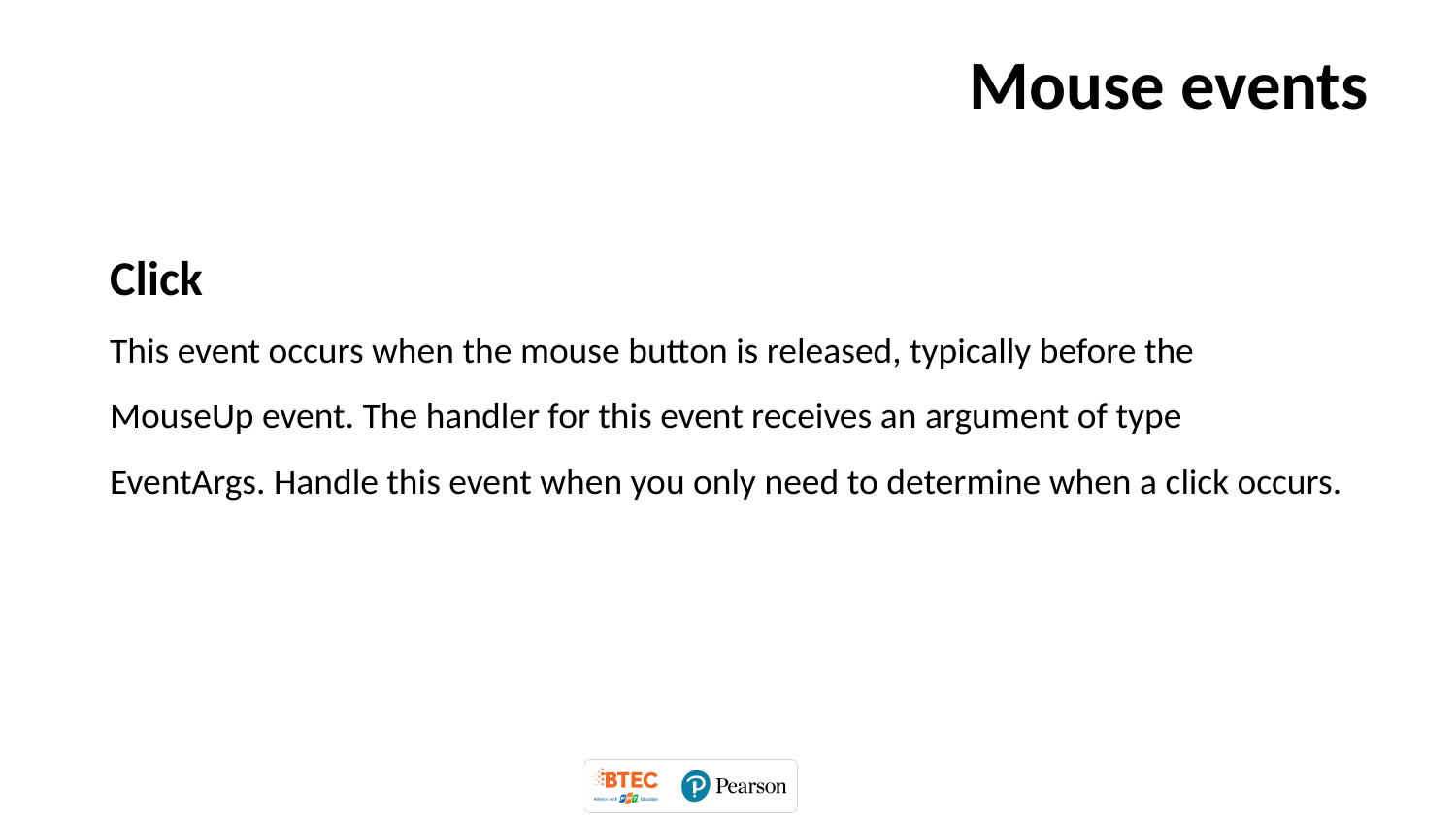

# Mouse events

Click
This event occurs when the mouse button is released, typically before the MouseUp event. The handler for this event receives an argument of type EventArgs. Handle this event when you only need to determine when a click occurs.